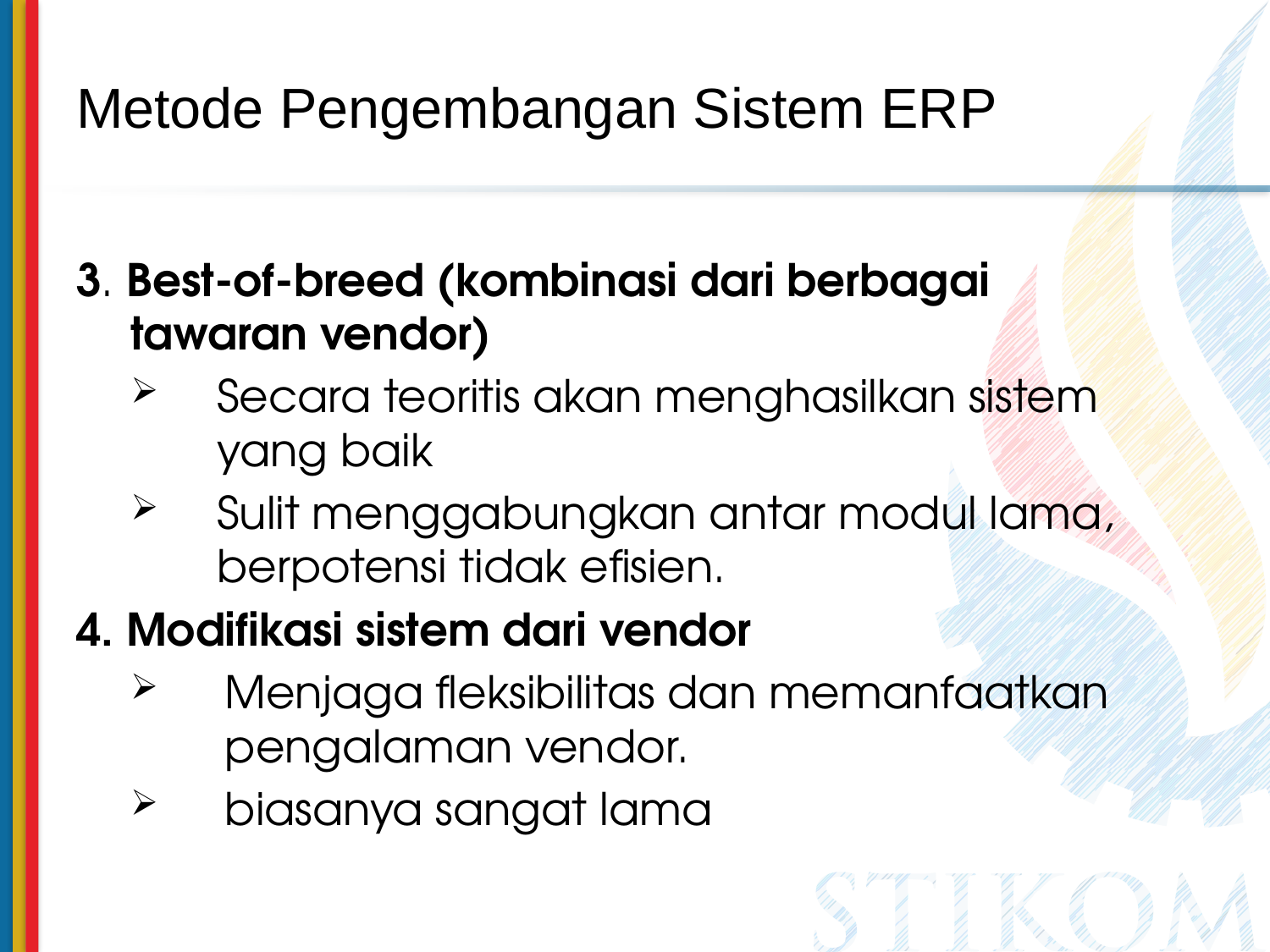

# Metode Pengembangan Sistem ERP
3. Best-of-breed (kombinasi dari berbagai   tawaran vendor)
Secara teoritis akan menghasilkan sistem yang baik
Sulit menggabungkan antar modul lama, berpotensi tidak efisien.
4. Modifikasi sistem dari vendor
Menjaga fleksibilitas dan memanfaatkan pengalaman vendor.
biasanya sangat lama